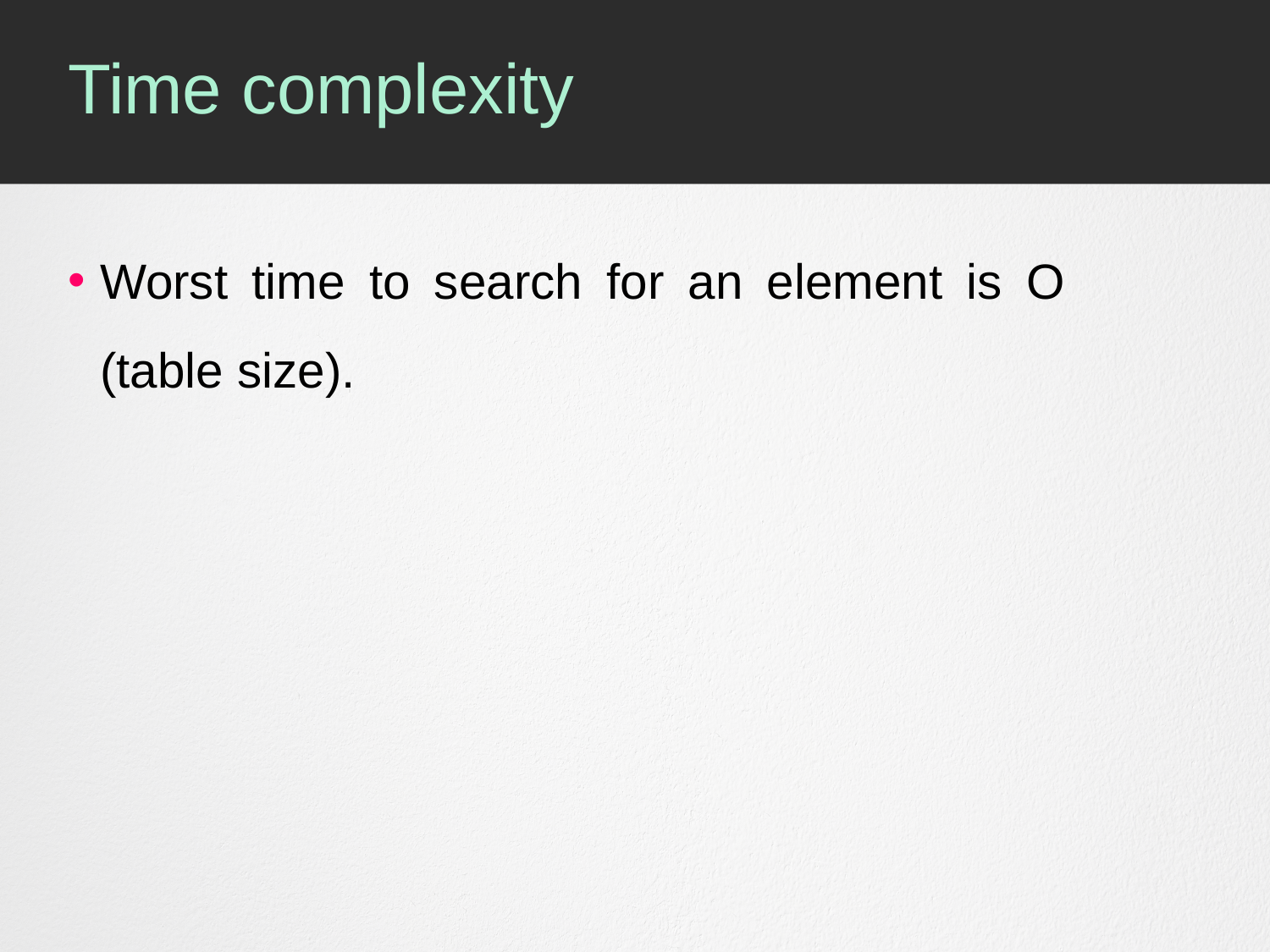

# Time complexity
Worst time to search for an element is O      (table size).